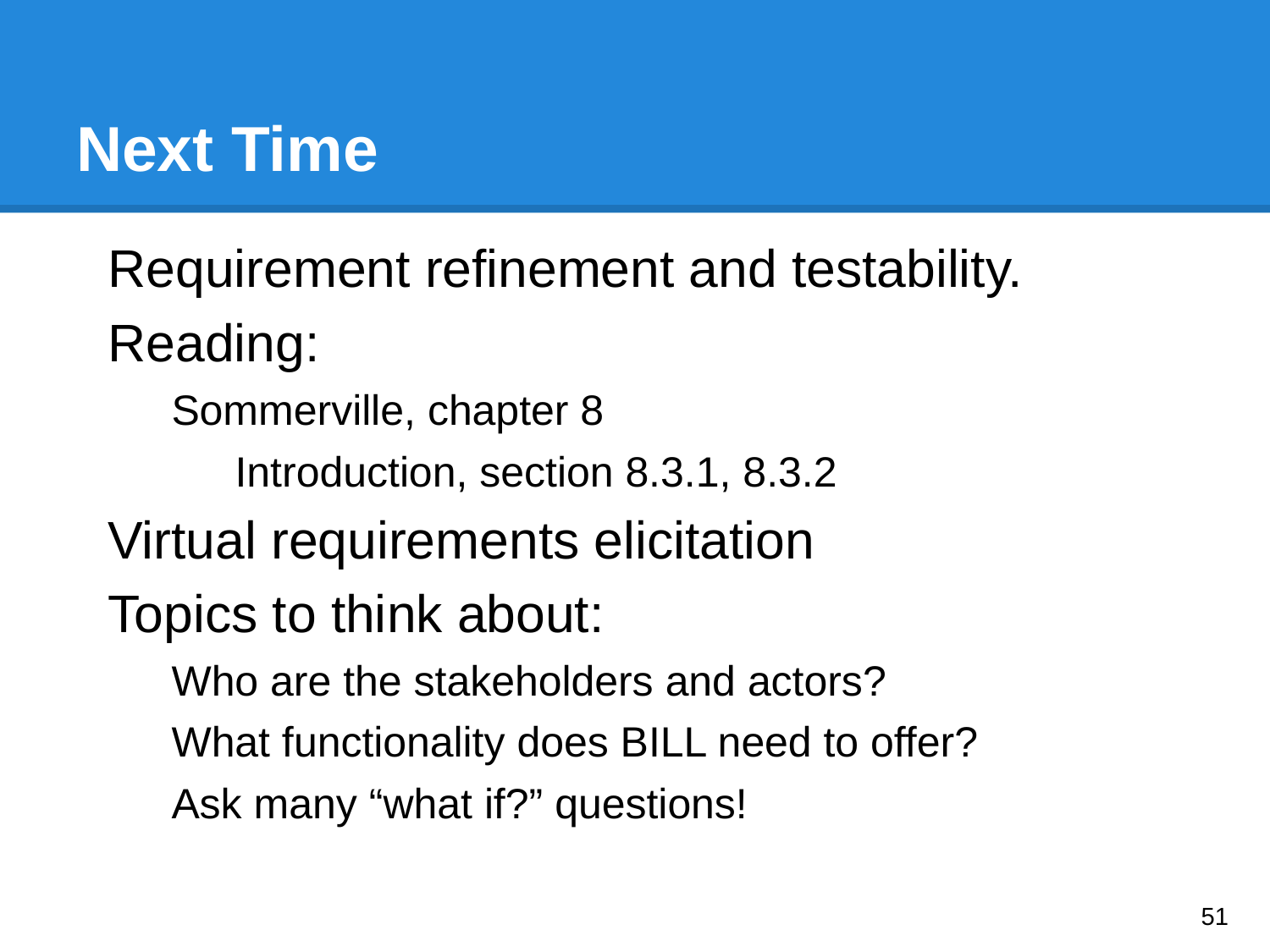

# Next Time
Requirement refinement and testability.
Reading:
Sommerville, chapter 8
Introduction, section 8.3.1, 8.3.2
Virtual requirements elicitation
Topics to think about:
Who are the stakeholders and actors?
What functionality does BILL need to offer?
Ask many “what if?” questions!
51